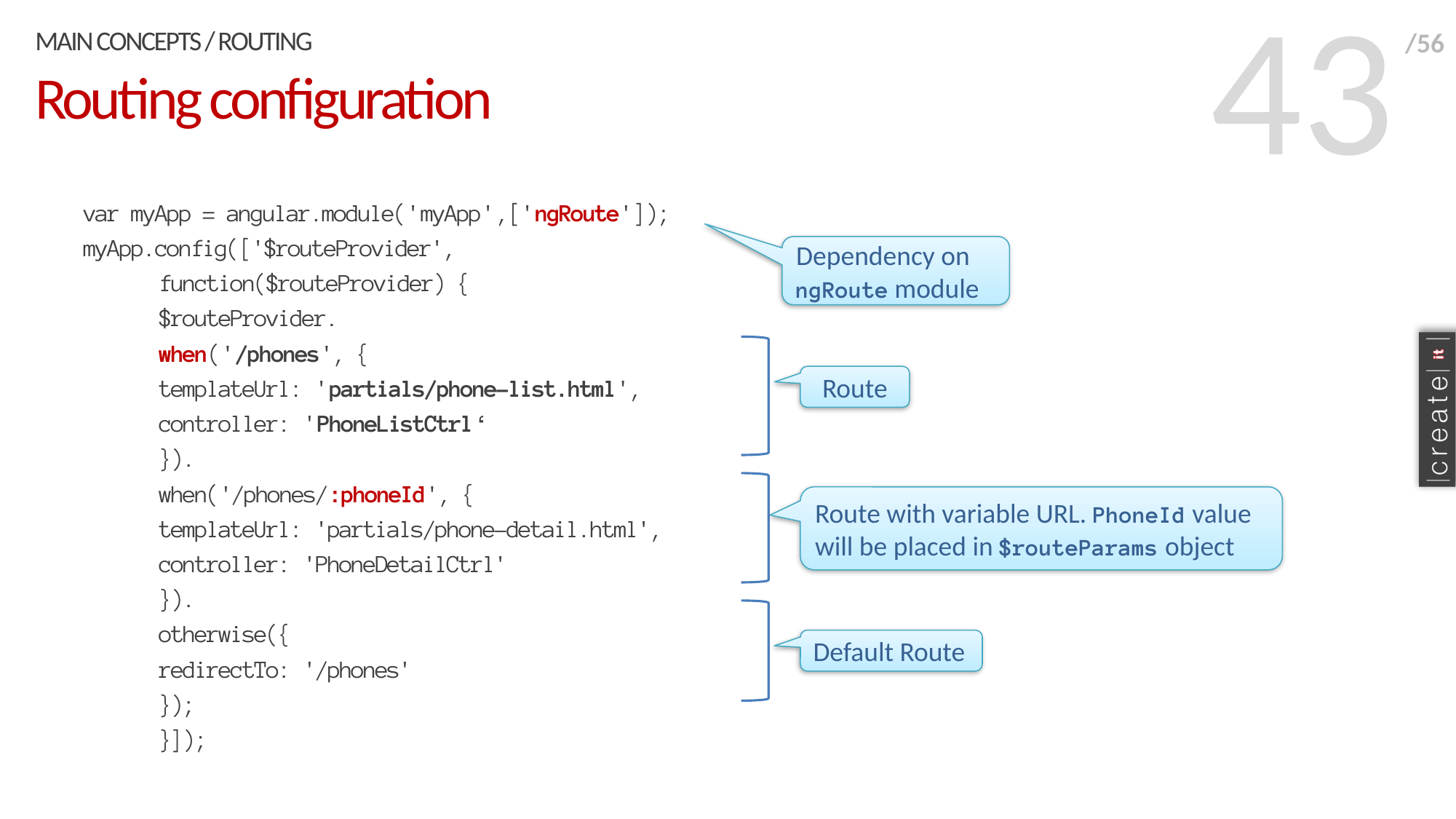

43
Main concepts / routing
/56
# Routing configuration
var myApp = angular.module('myApp',['ngRoute']);
myApp.config(['$routeProvider',
	function($routeProvider) {
		$routeProvider.
			when('/phones', {
				templateUrl: 'partials/phone-list.html',
				controller: 'PhoneListCtrl‘
			}).
			when('/phones/:phoneId', {
				templateUrl: 'partials/phone-detail.html',
				controller: 'PhoneDetailCtrl'
			}).
			otherwise({
				redirectTo: '/phones'
			});
	}]);
Dependency on ngRoute module

Route

Route with variable URL. PhoneId value will be placed in $routeParams object

Default Route